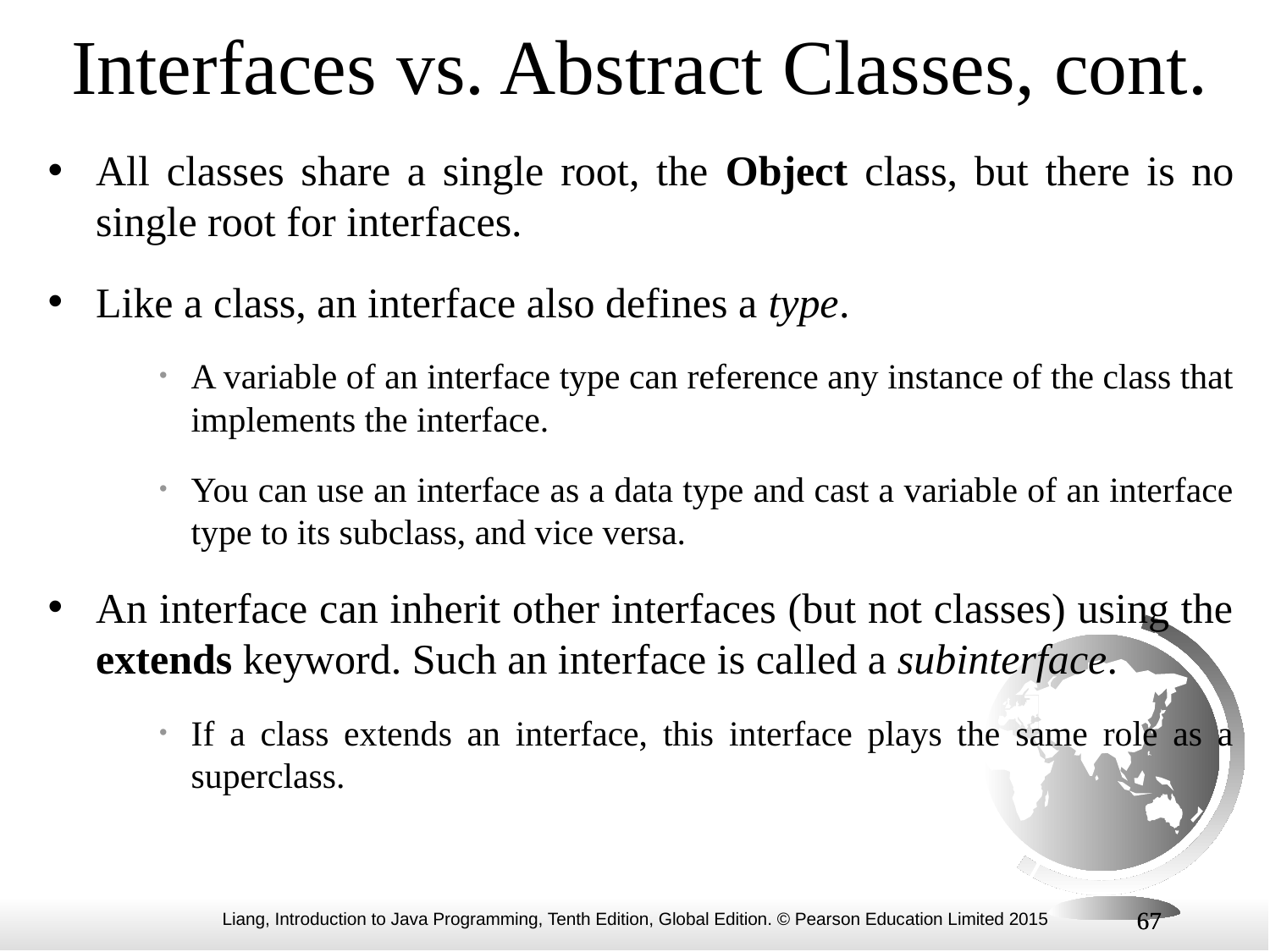

Interfaces vs. Abstract Classes, cont.
All classes share a single root, the Object class, but there is no single root for interfaces.
Like a class, an interface also defines a type.
A variable of an interface type can reference any instance of the class that implements the interface.
You can use an interface as a data type and cast a variable of an interface type to its subclass, and vice versa.
An interface can inherit other interfaces (but not classes) using the extends keyword. Such an interface is called a subinterface.
If a class extends an interface, this interface plays the same role as a superclass.

67
67